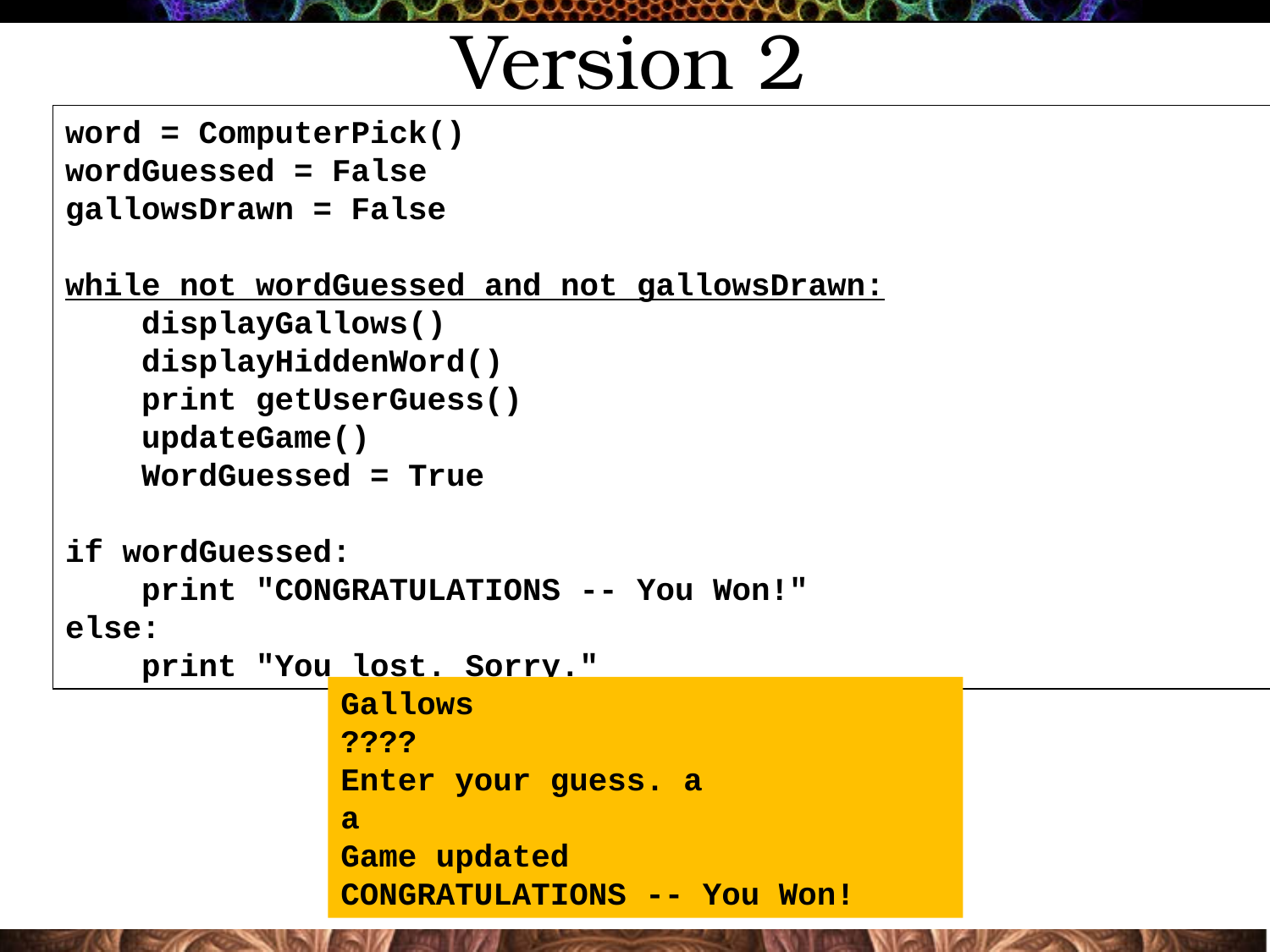

Version 2
word = ComputerPick()
wordGuessed = False
gallowsDrawn = False

while not wordGuessed and not gallowsDrawn:
    displayGallows()
    displayHiddenWord()
    print getUserGuess()
    updateGame()
    WordGuessed = True

if wordGuessed:
    print "CONGRATULATIONS -- You Won!"
else:
    print "You lost. Sorry."
Gallows
????
Enter your guess. a
a
Game updated
CONGRATULATIONS -- You Won!